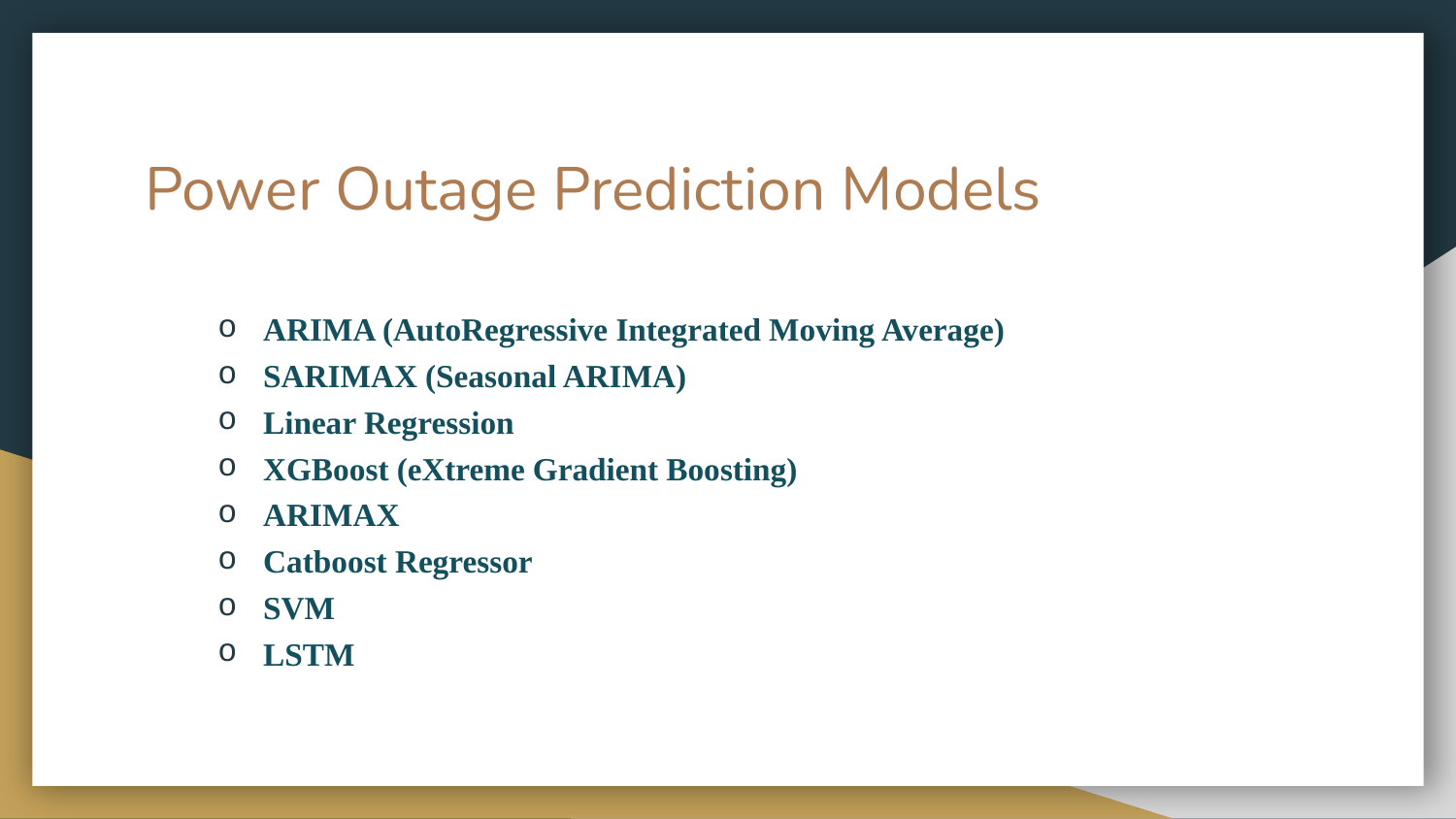

# Power Outage Prediction Models
ARIMA (AutoRegressive Integrated Moving Average)
SARIMAX (Seasonal ARIMA)
Linear Regression
XGBoost (eXtreme Gradient Boosting)
ARIMAX
Catboost Regressor
SVM
LSTM